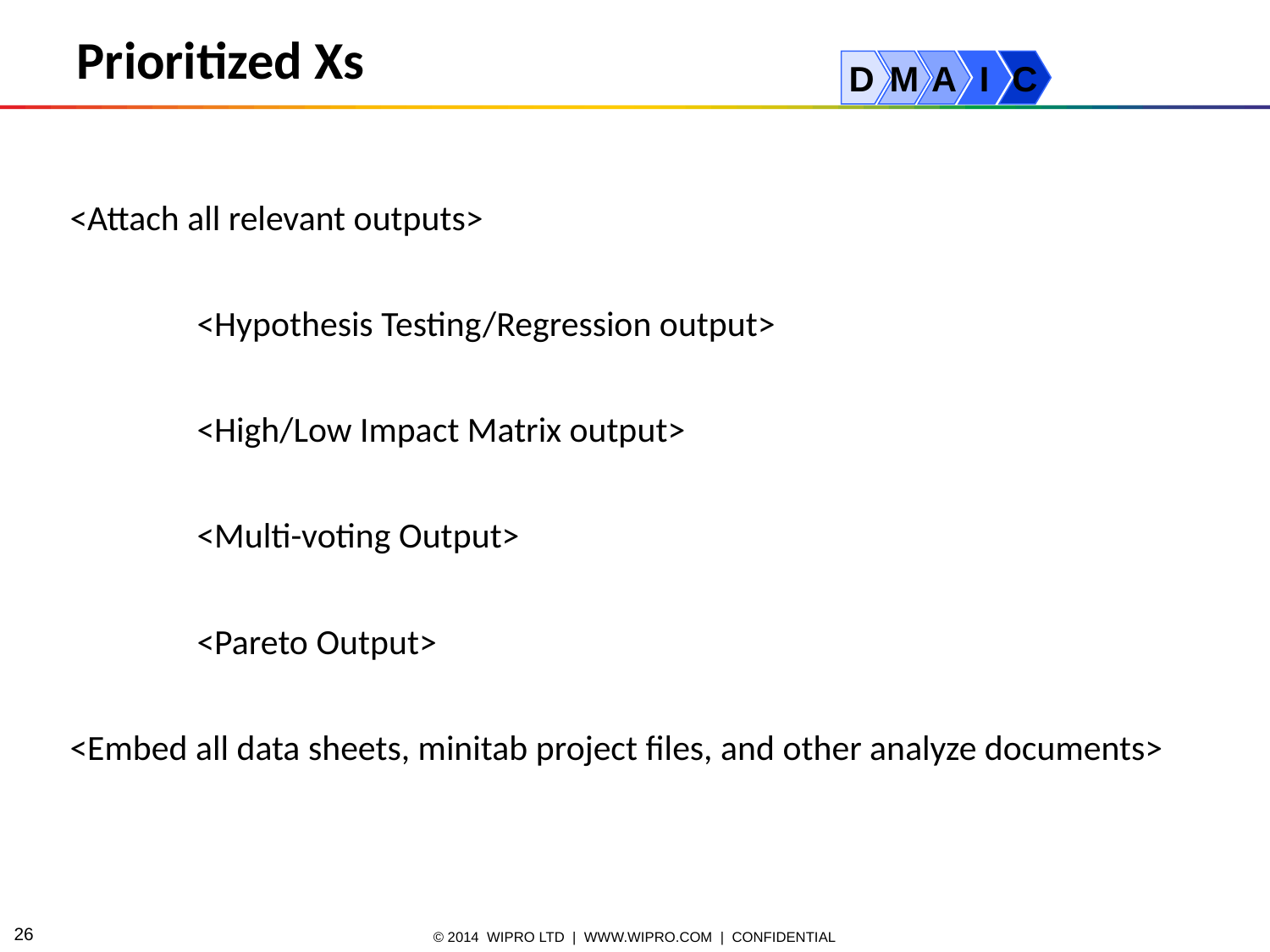

Prioritized Xs
D
M
A
I
C
<Attach all relevant outputs>

	<Hypothesis Testing/Regression output>

	<High/Low Impact Matrix output>

	<Multi-voting Output>

	<Pareto Output>

<Embed all data sheets, minitab project files, and other analyze documents>